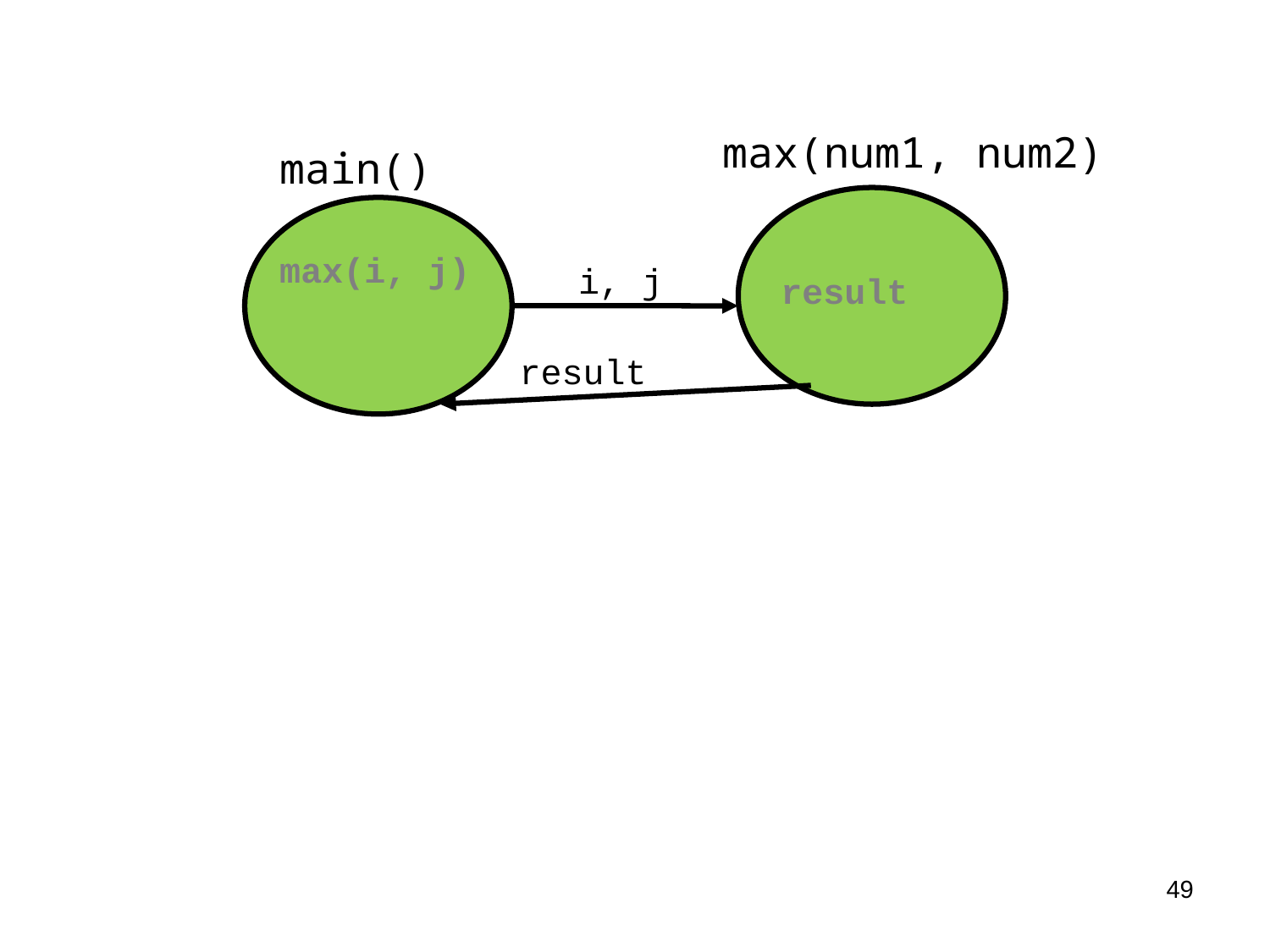

max(num1, num2)
main()

max(i, j)
i, j
result

result

49